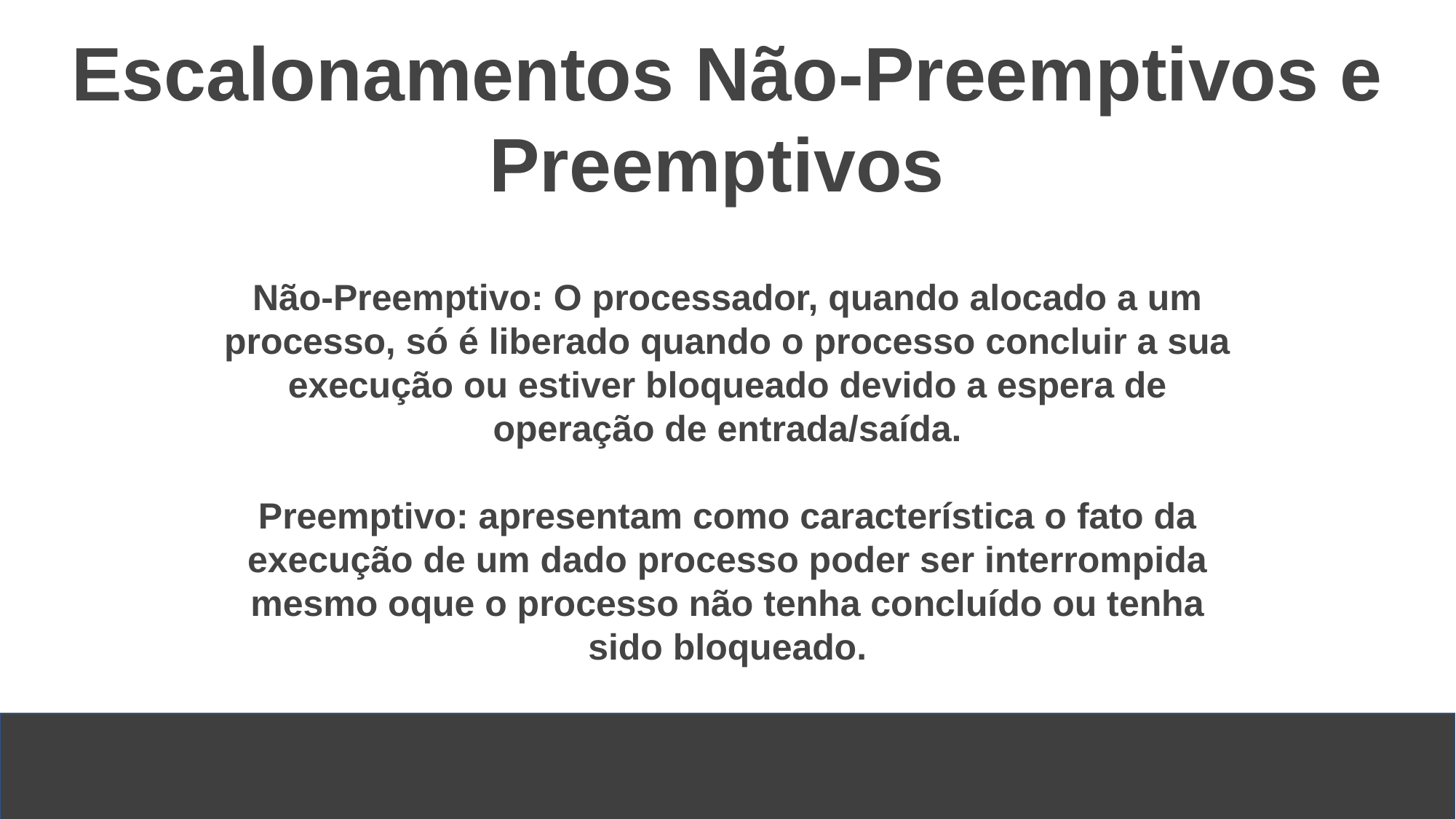

Escalonamentos Não-Preemptivos e Preemptivos
Não-Preemptivo: O processador, quando alocado a um processo, só é liberado quando o processo concluir a sua execução ou estiver bloqueado devido a espera de operação de entrada/saída.

Preemptivo: apresentam como característica o fato da execução de um dado processo poder ser interrompida mesmo oque o processo não tenha concluído ou tenha sido bloqueado.